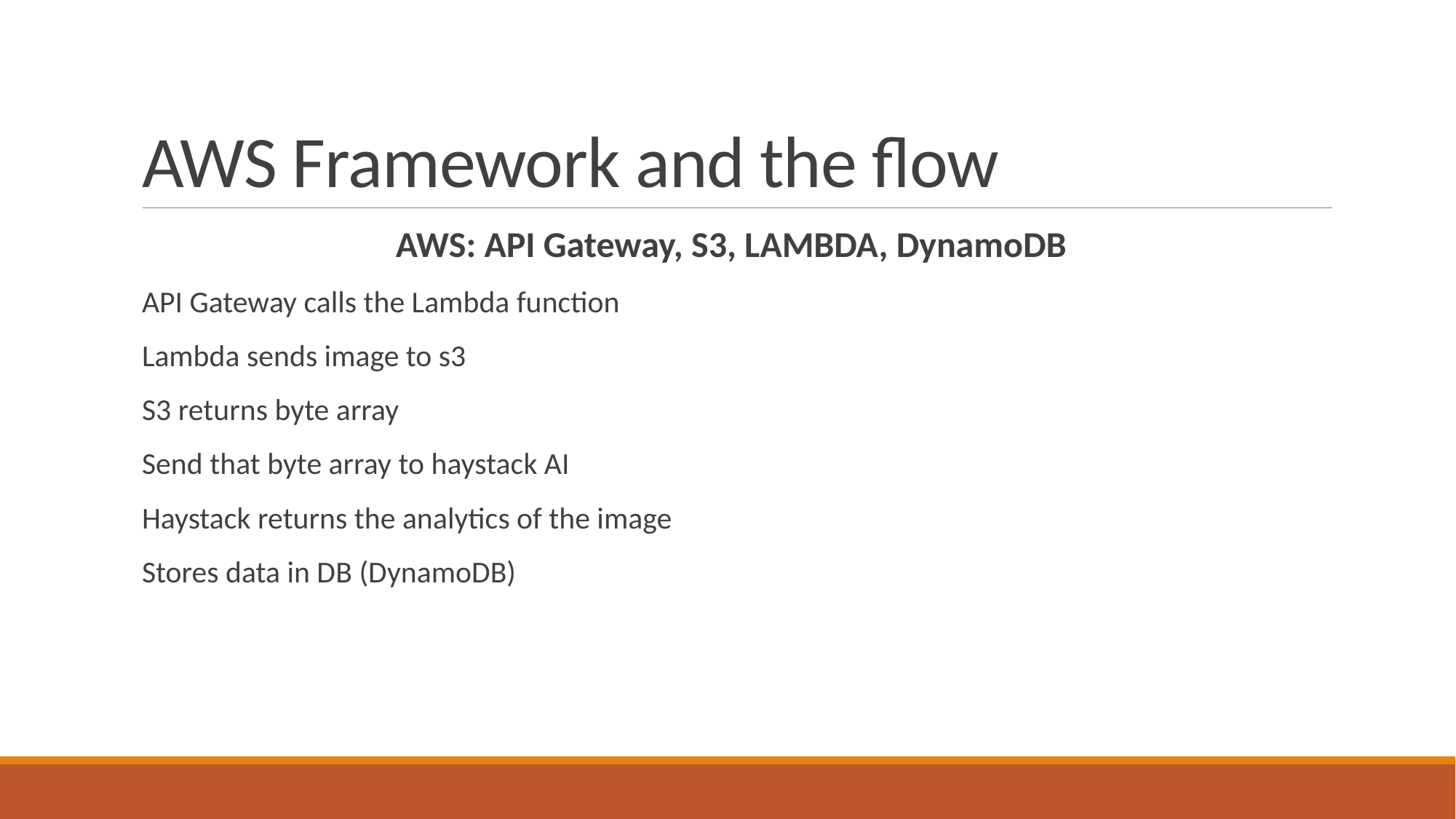

# AWS Framework and the flow
AWS: API Gateway, S3, LAMBDA, DynamoDB
API Gateway calls the Lambda function
Lambda sends image to s3
S3 returns byte array
Send that byte array to haystack AI
Haystack returns the analytics of the image
Stores data in DB (DynamoDB)